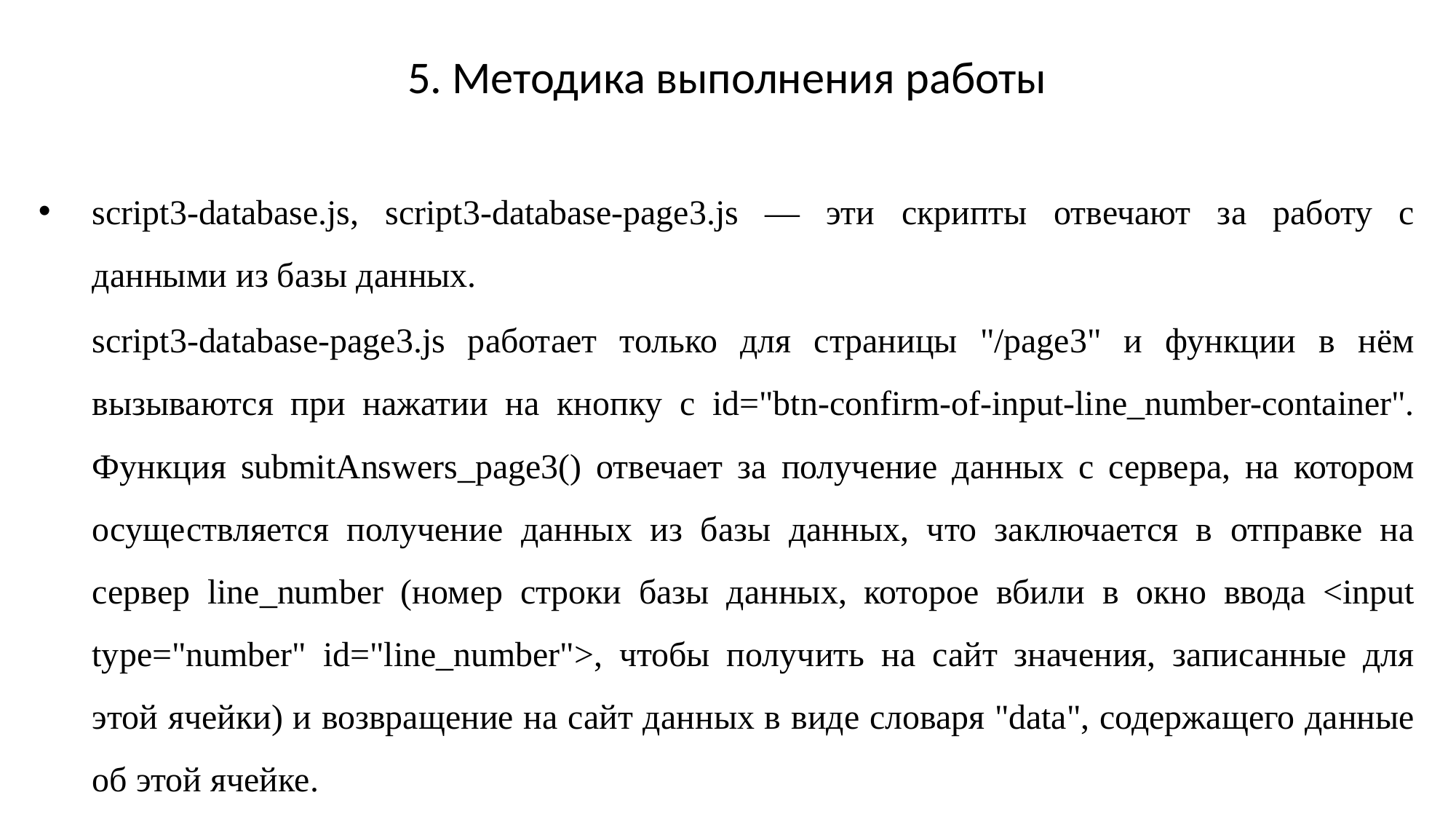

# 5. Методика выполнения работы
script3-database.js, script3-database-page3.js — эти скрипты отвечают за работу с данными из базы данных.
script3-database-page3.js работает только для страницы "/page3" и функции в нём вызываются при нажатии на кнопку с id="btn-confirm-of-input-line_number-container". Функция submitAnswers_page3() отвечает за получение данных с сервера, на котором осуществляется получение данных из базы данных, что заключается в отправке на сервер line_number (номер строки базы данных, которое вбили в окно ввода <input type="number" id="line_number">, чтобы получить на сайт значения, записанные для этой ячейки) и возвращение на сайт данных в виде словаря "data", содержащего данные об этой ячейке.